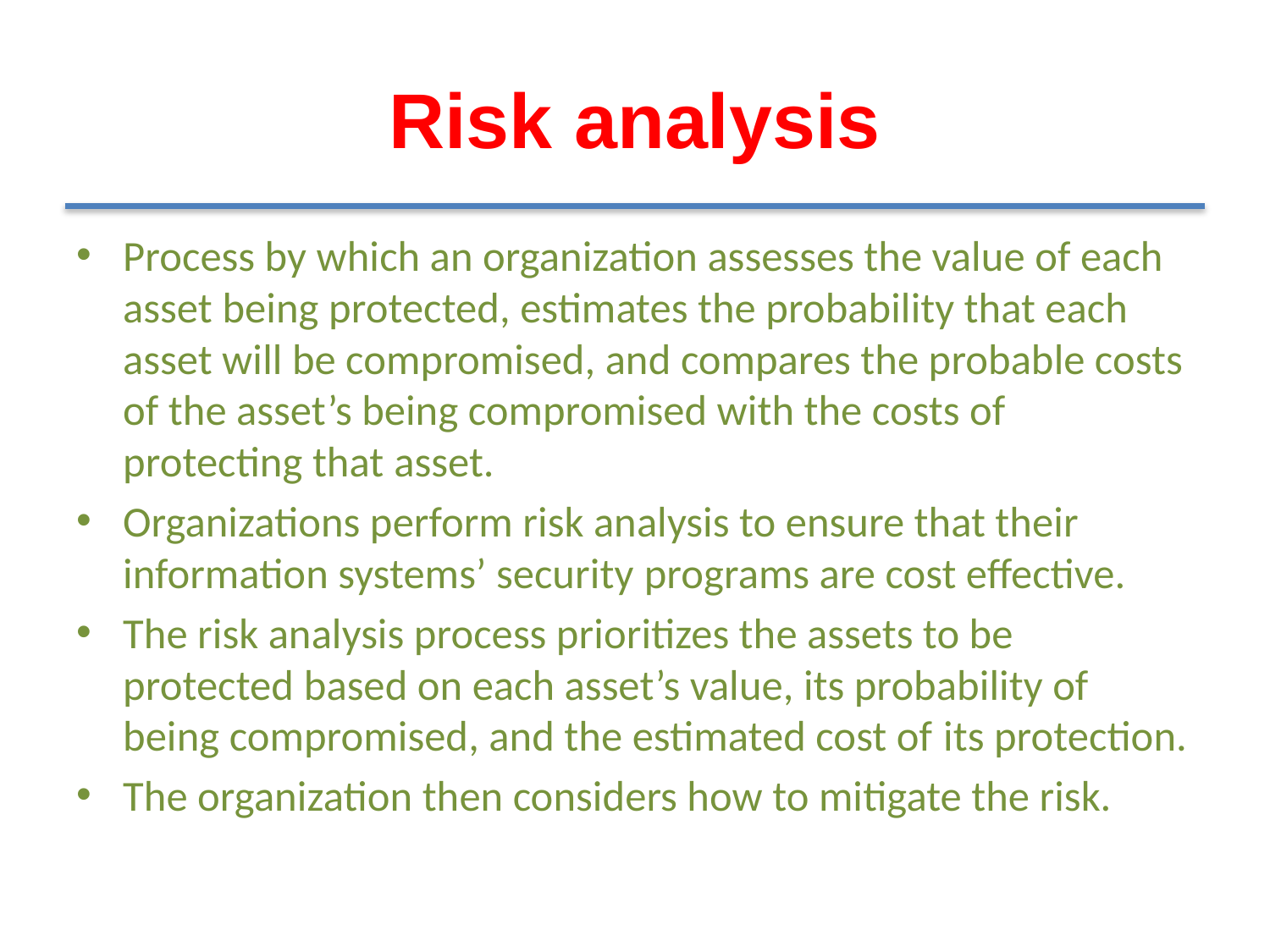

# Risk analysis
Process by which an organization assesses the value of each asset being protected, estimates the probability that each asset will be compromised, and compares the probable costs of the asset’s being compromised with the costs of protecting that asset.
Organizations perform risk analysis to ensure that their information systems’ security programs are cost effective.
The risk analysis process prioritizes the assets to be protected based on each asset’s value, its probability of being compromised, and the estimated cost of its protection.
The organization then considers how to mitigate the risk.